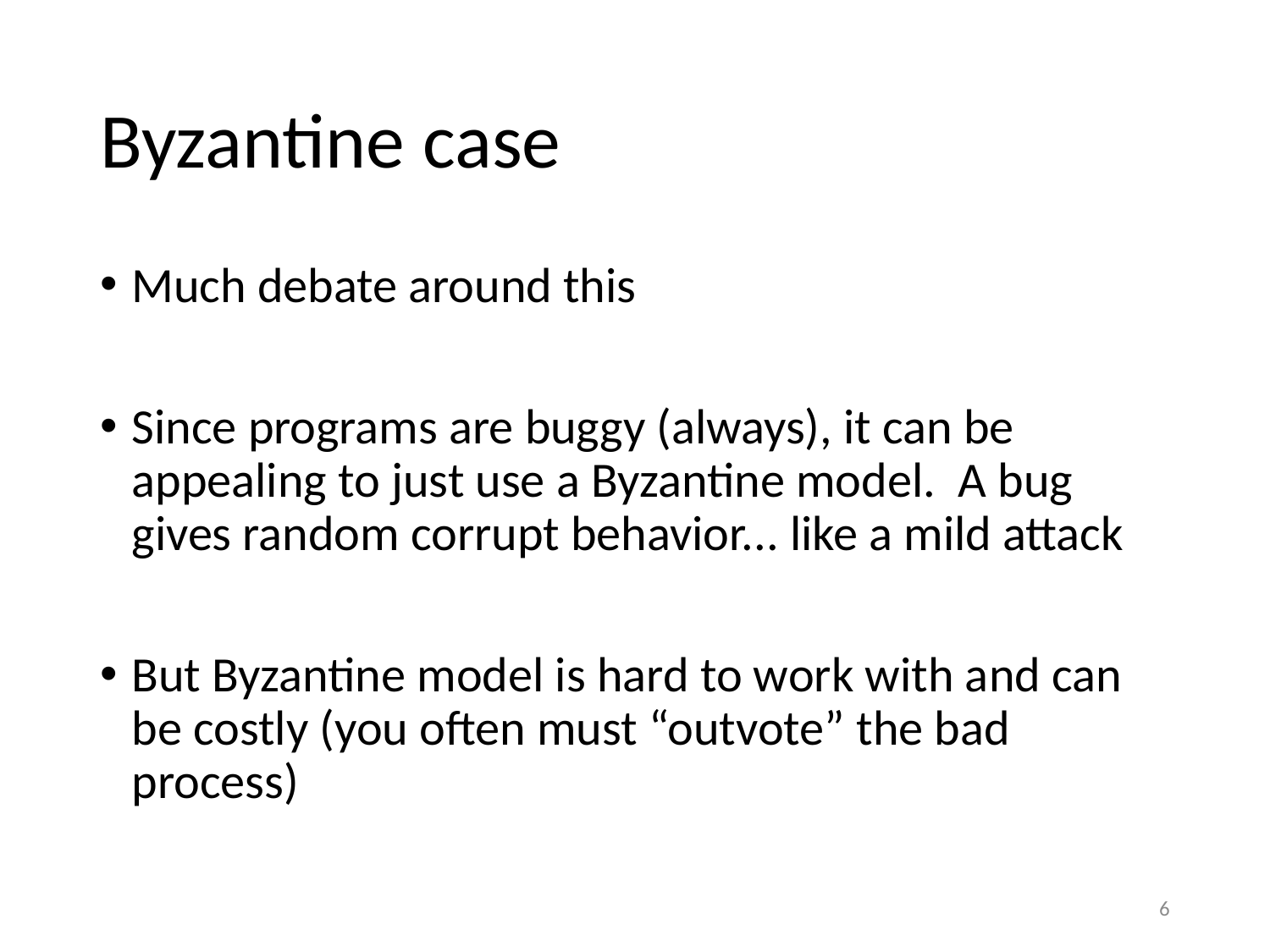

# Byzantine case
Much debate around this

Since programs are buggy (always), it can be appealing to just use a Byzantine model.  A bug gives random corrupt behavior... like a mild attack

But Byzantine model is hard to work with and can be costly (you often must “outvote” the bad process)
6